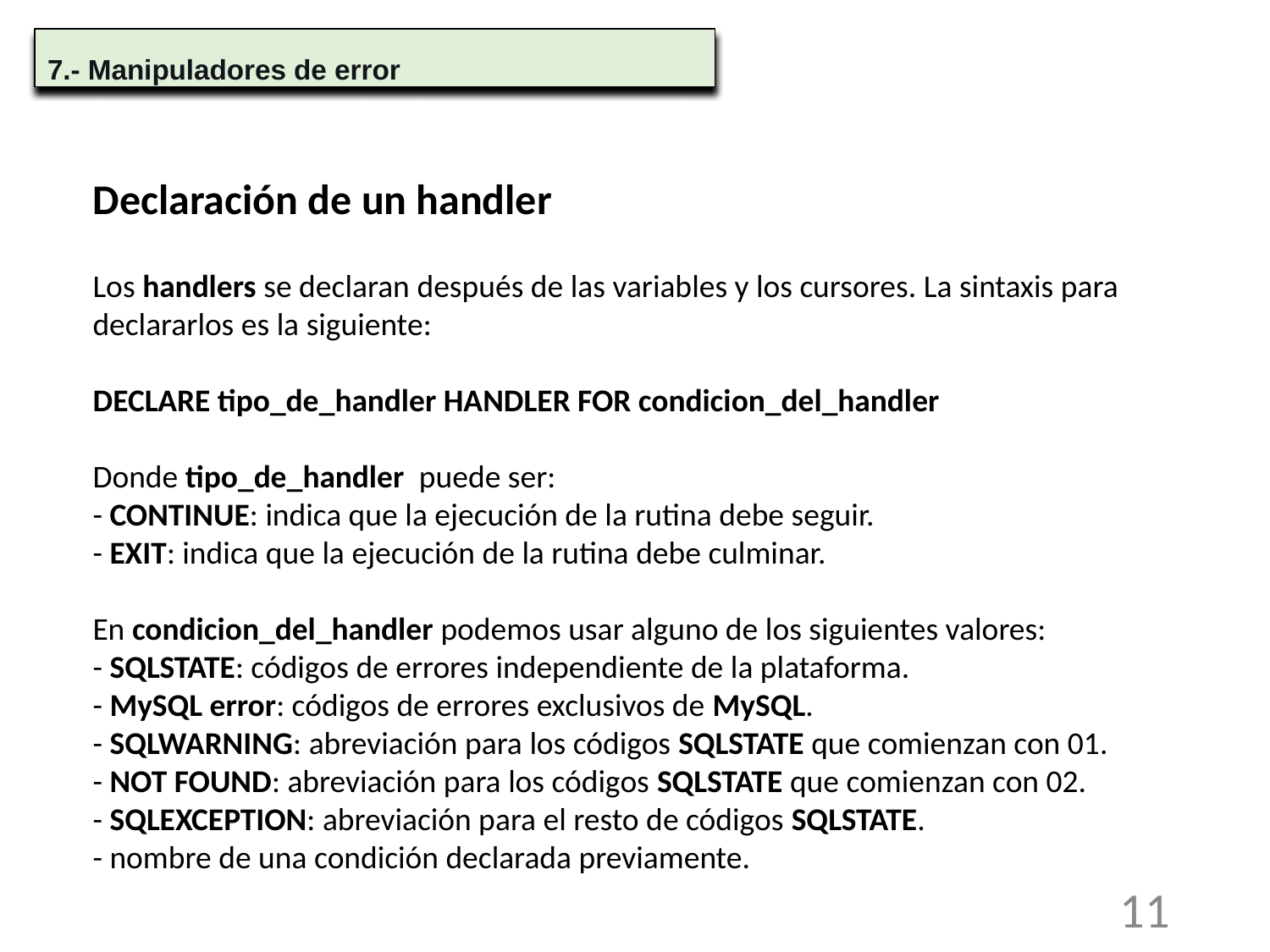

7.- Manipuladores de error
Declaración de un handler

Los handlers se declaran después de las variables y los cursores. La sintaxis para declararlos es la siguiente:
DECLARE tipo_de_handler HANDLER FOR condicion_del_handler
Donde tipo_de_handler  puede ser:
- CONTINUE: indica que la ejecución de la rutina debe seguir. 
- EXIT: indica que la ejecución de la rutina debe culminar.
En condicion_del_handler podemos usar alguno de los siguientes valores:
- SQLSTATE: códigos de errores independiente de la plataforma.
- MySQL error: códigos de errores exclusivos de MySQL.
- SQLWARNING: abreviación para los códigos SQLSTATE que comienzan con 01.
- NOT FOUND: abreviación para los códigos SQLSTATE que comienzan con 02.
- SQLEXCEPTION: abreviación para el resto de códigos SQLSTATE.
- nombre de una condición declarada previamente.

11